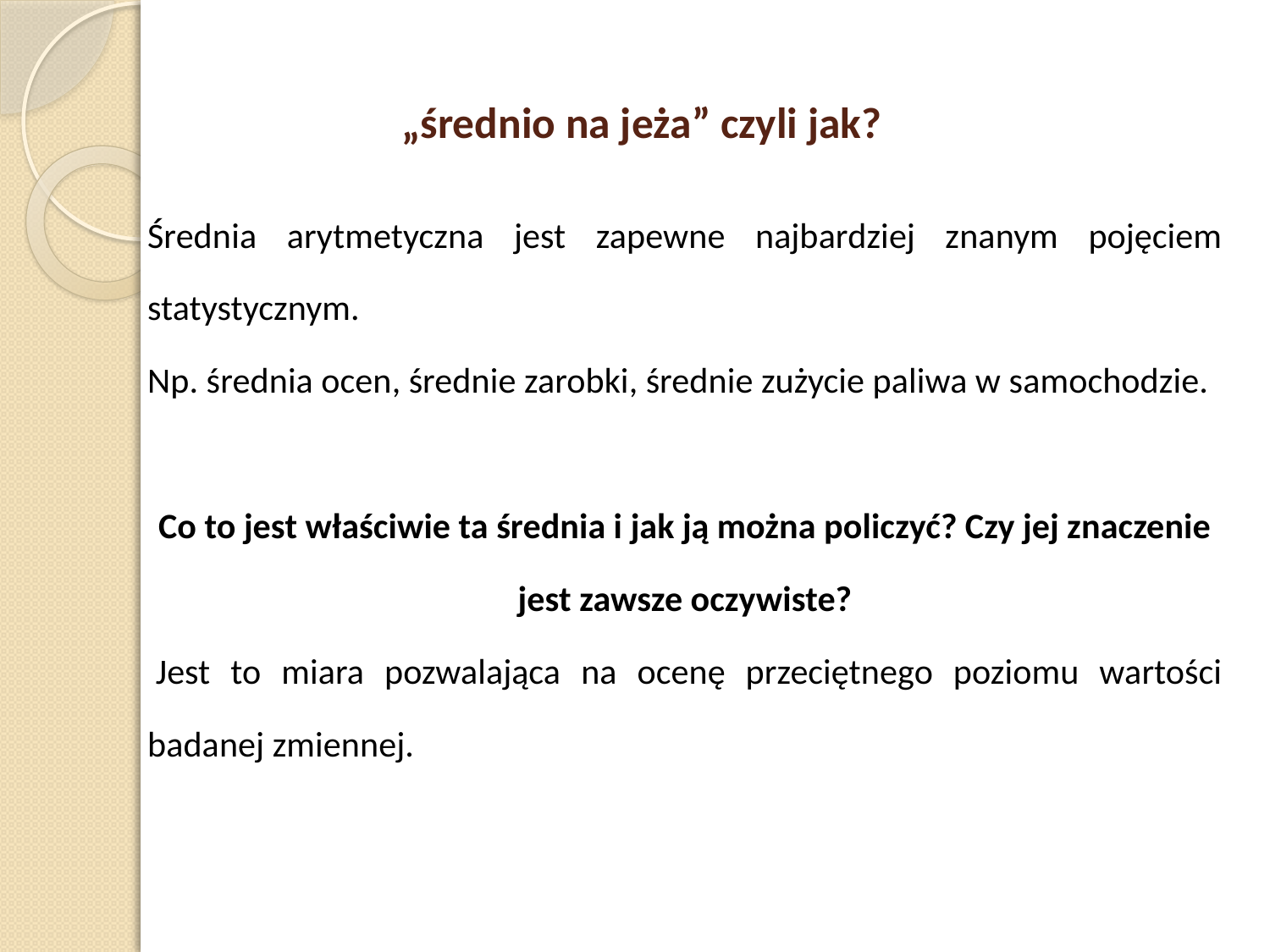

# „średnio na jeża” czyli jak?
Średnia arytmetyczna jest zapewne najbardziej znanym pojęciem statystycznym.
Np. średnia ocen, średnie zarobki, średnie zużycie paliwa w samochodzie.

Co to jest właściwie ta średnia i jak ją można policzyć? Czy jej znaczenie jest zawsze oczywiste?
 Jest to miara pozwalająca na ocenę przeciętnego poziomu wartości badanej zmiennej.